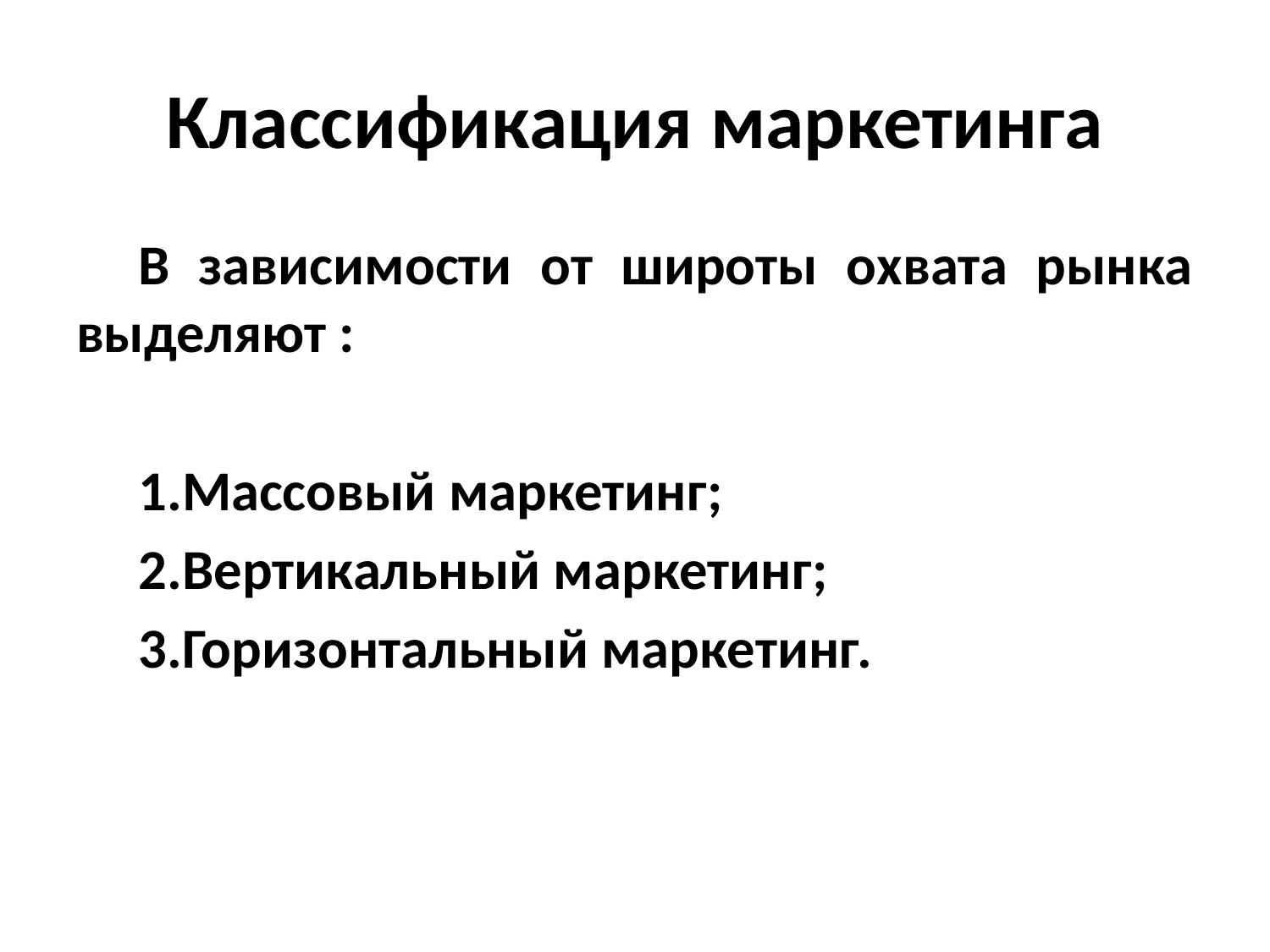

# Классификация маркетинга
В зависимости от широты охвата рынка выделяют :

Массовый маркетинг;
Вертикальный маркетинг;
Горизонтальный маркетинг.